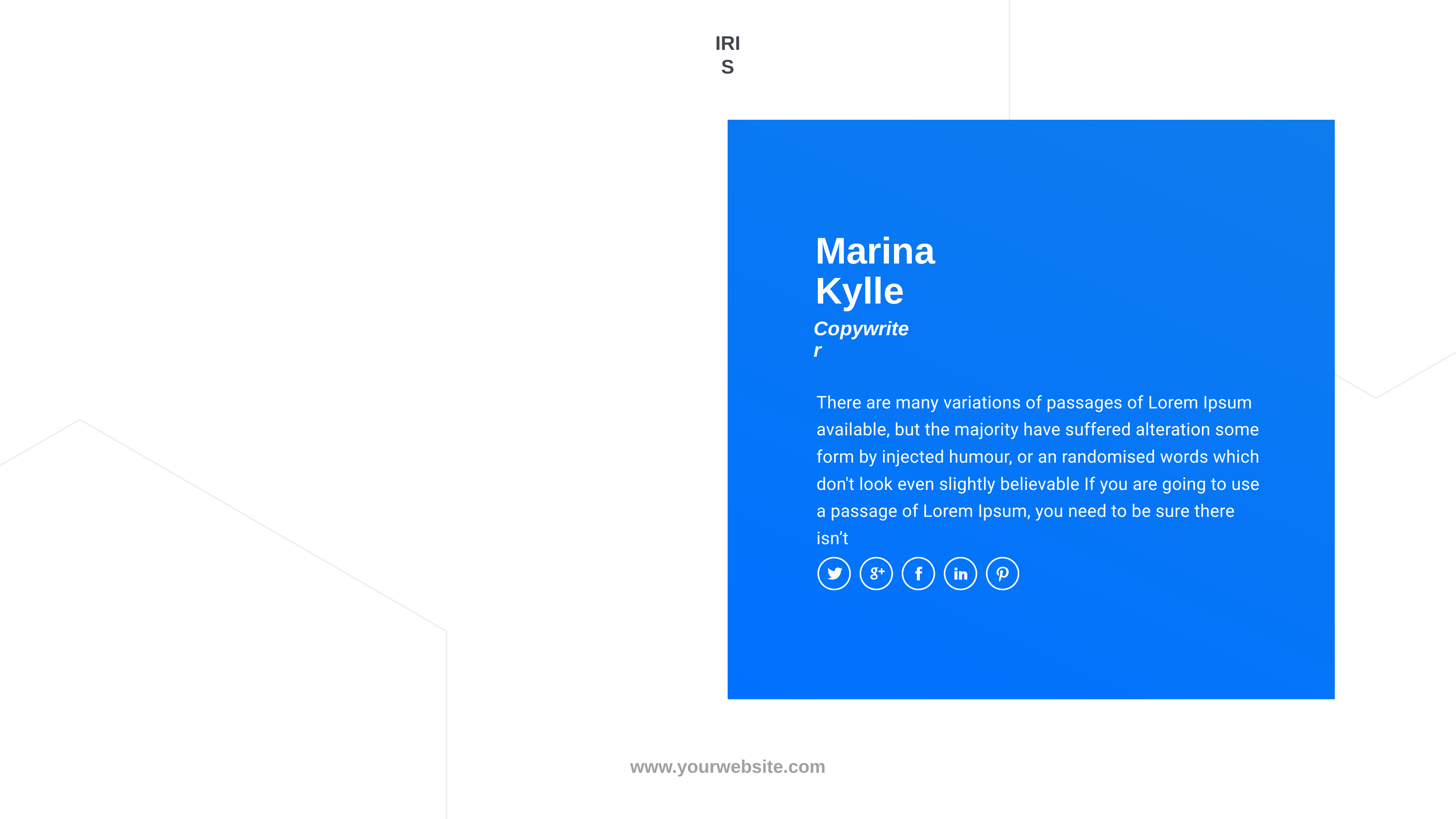

IRIS

# Marina
Kylle
Copywriter
There are many variations of passages of Lorem Ipsum
available, but the majority have suffered alteration some
form by injected humour, or an randomised words which
don't look even slightly believable If you are going to use
a passage of Lorem Ipsum, you need to be sure there isn’t

www.yourwebsite.com